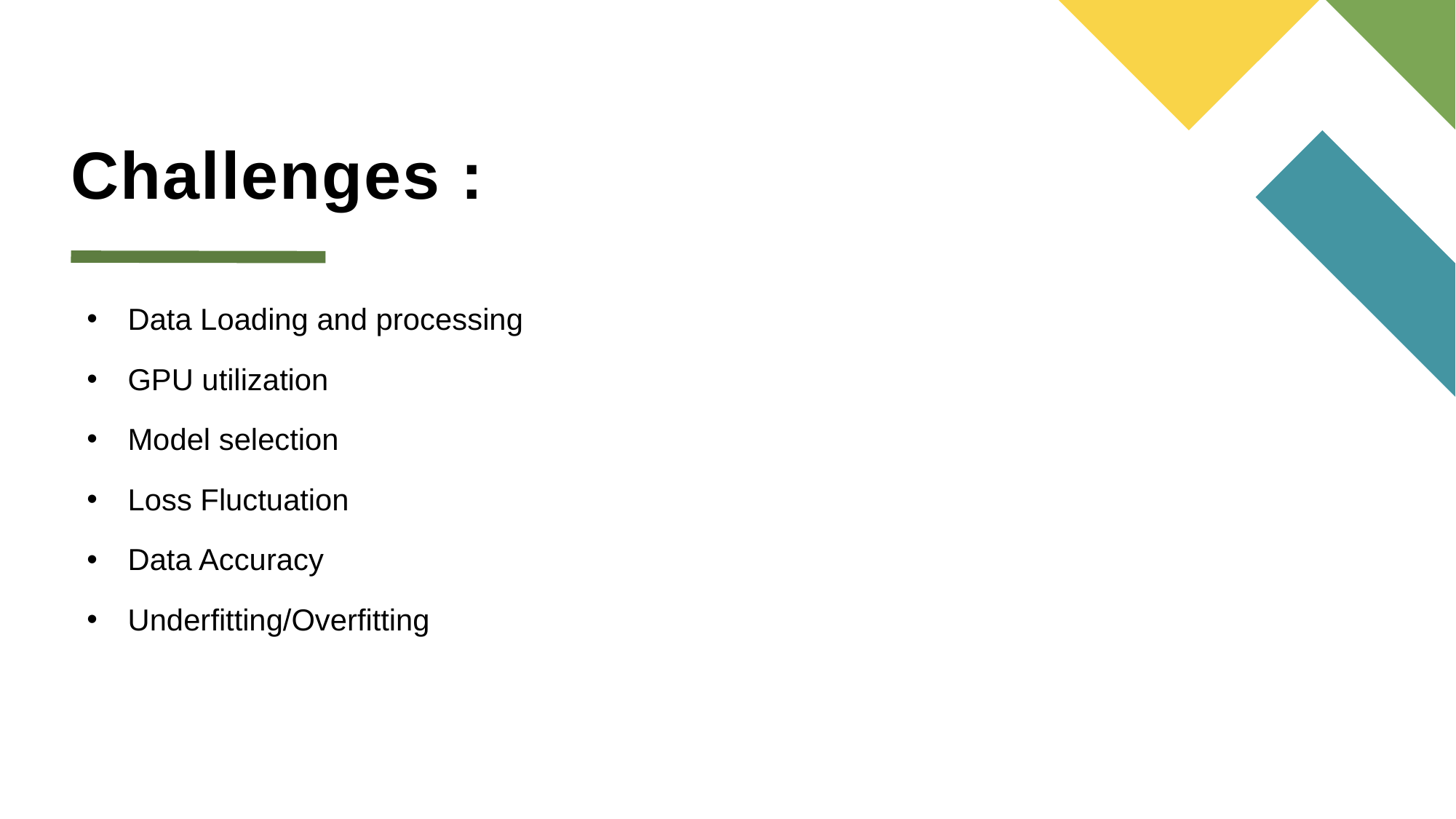

# Challenges :
Data Loading and processing
GPU utilization
Model selection
Loss Fluctuation
Data Accuracy
Underfitting/Overfitting